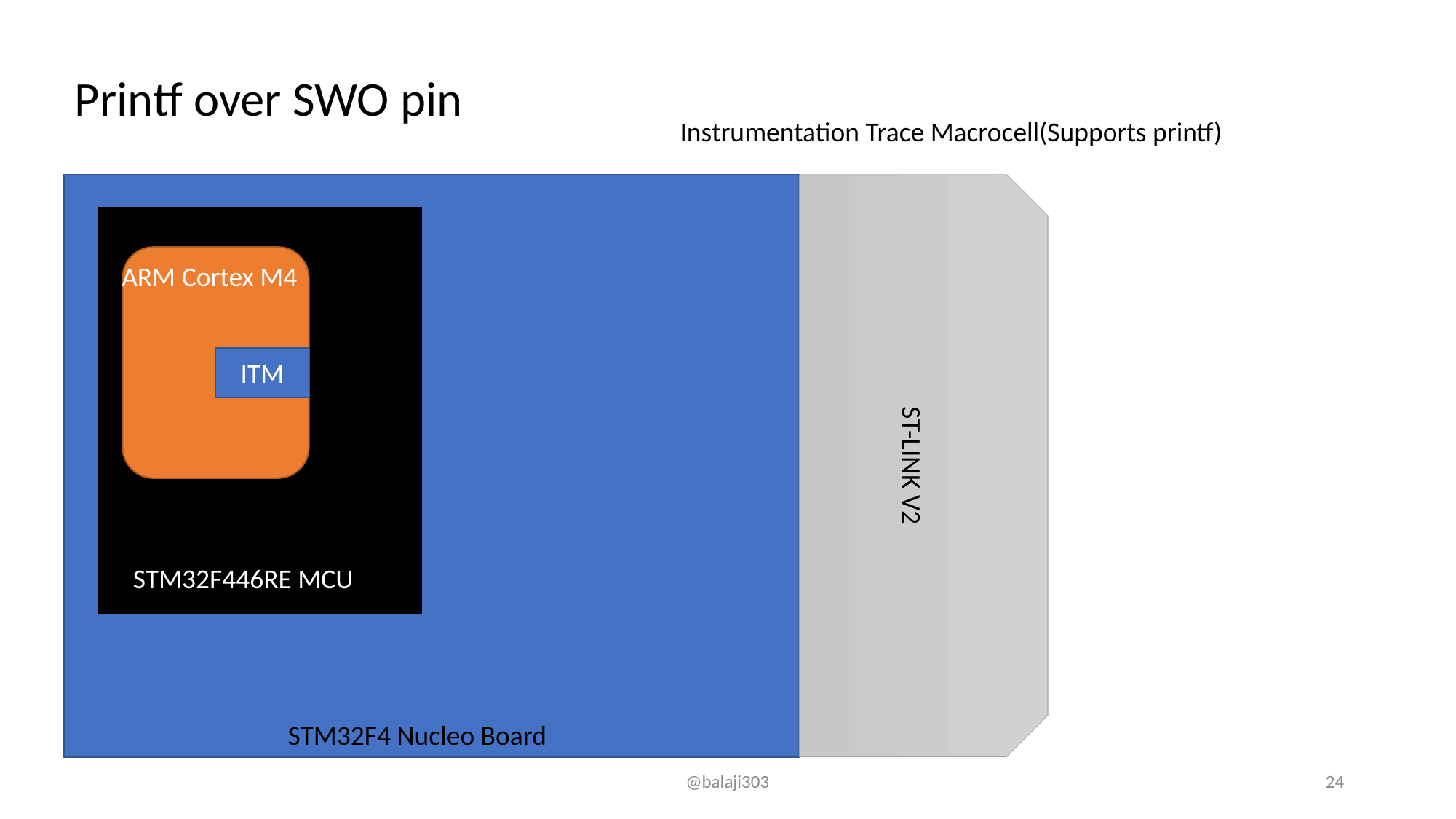

Printf over SWO pin
Instrumentation Trace Macrocell(Supports printf)

ARM Cortex M4
ST-LINK V2
ITM
STM32F446RE MCU
STM32F4 Nucleo Board
@balaji303
24